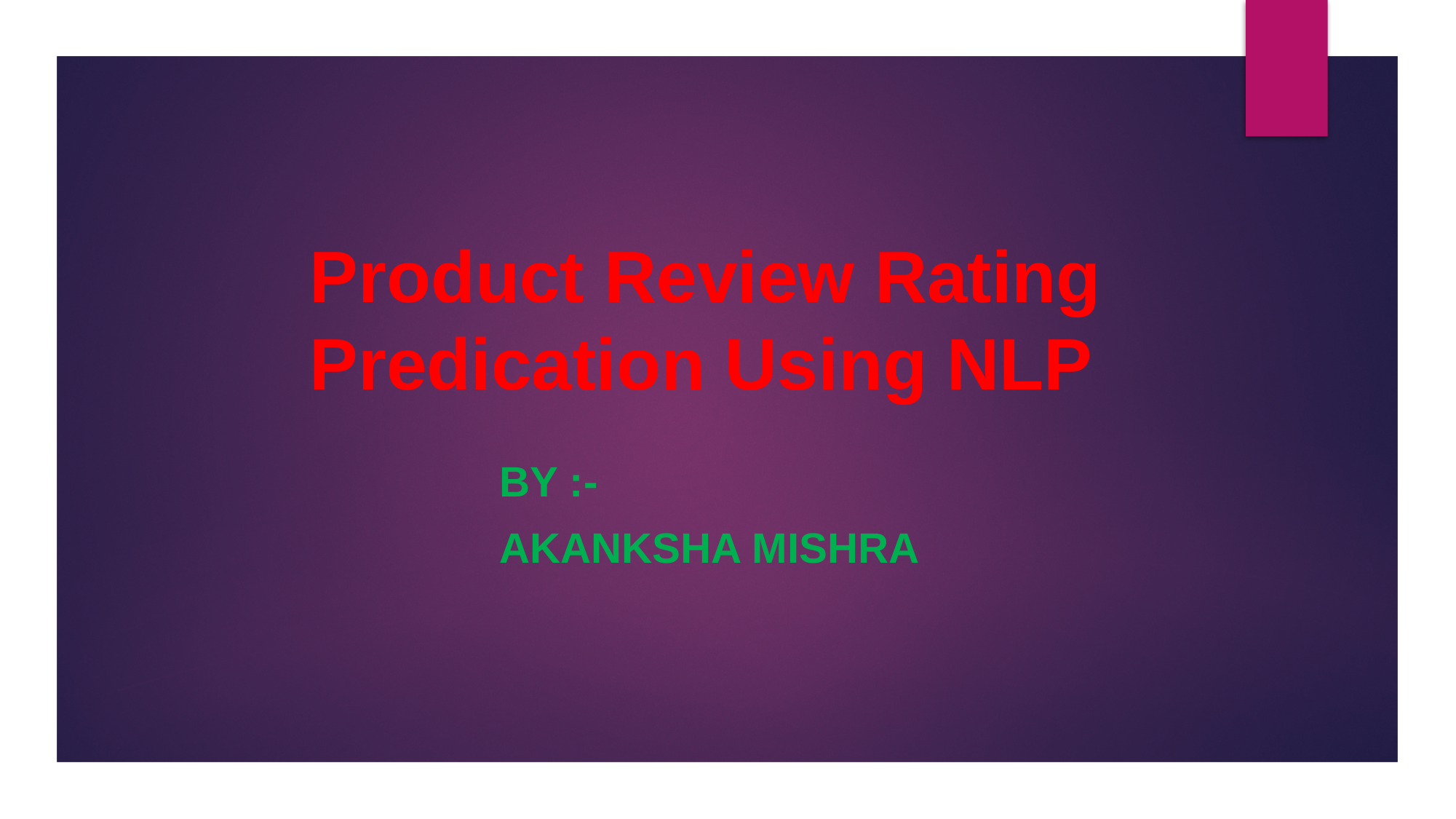

# Product Review Rating Predication Using NLP
by :-
Akanksha mishra